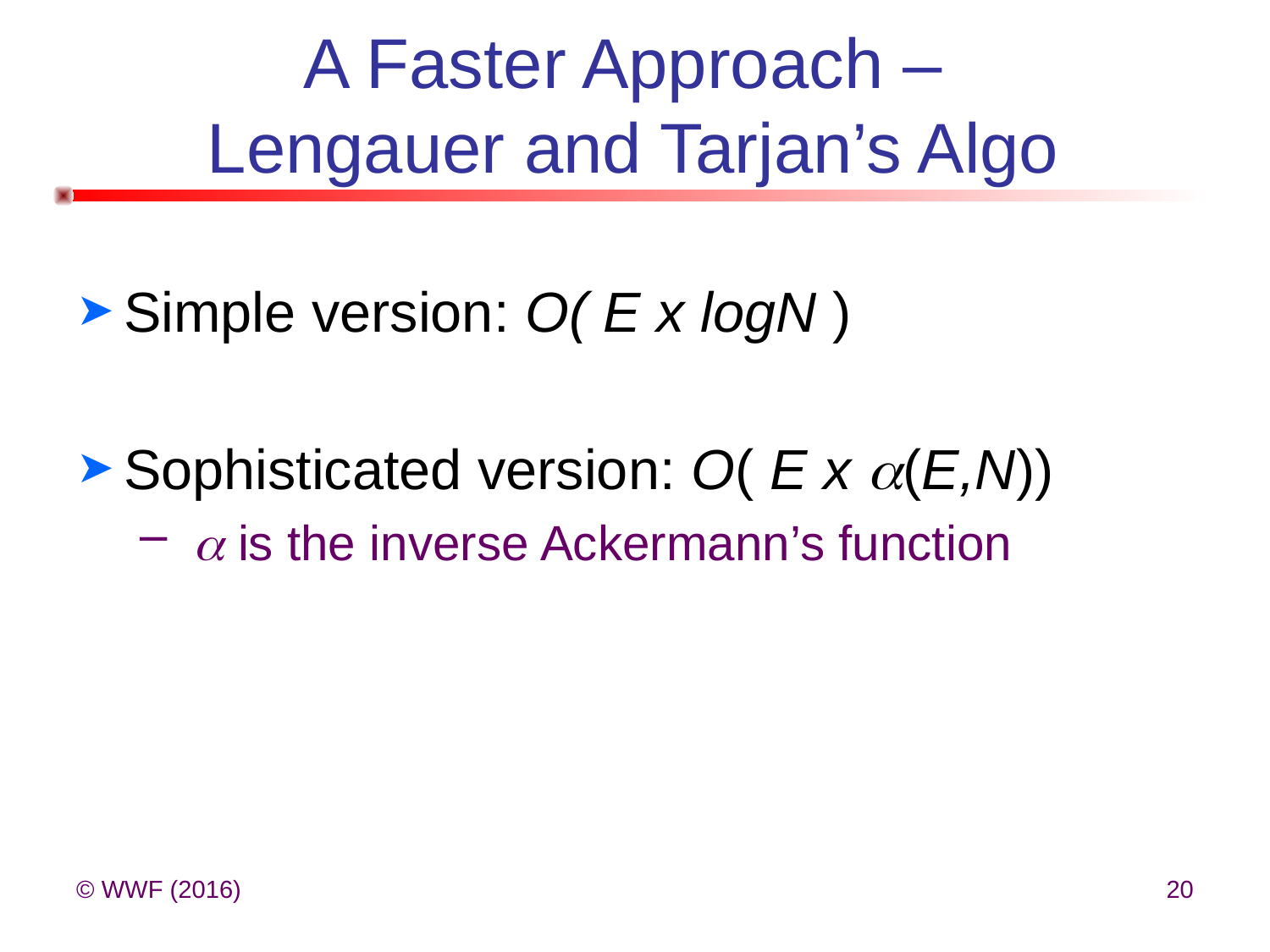

# A Faster Approach – Lengauer and Tarjan’s Algo
Simple version: O( E x logN )

Sophisticated version: O( E x α(E,N))
 α is the inverse Ackermann’s function
© WWF (2016)
20